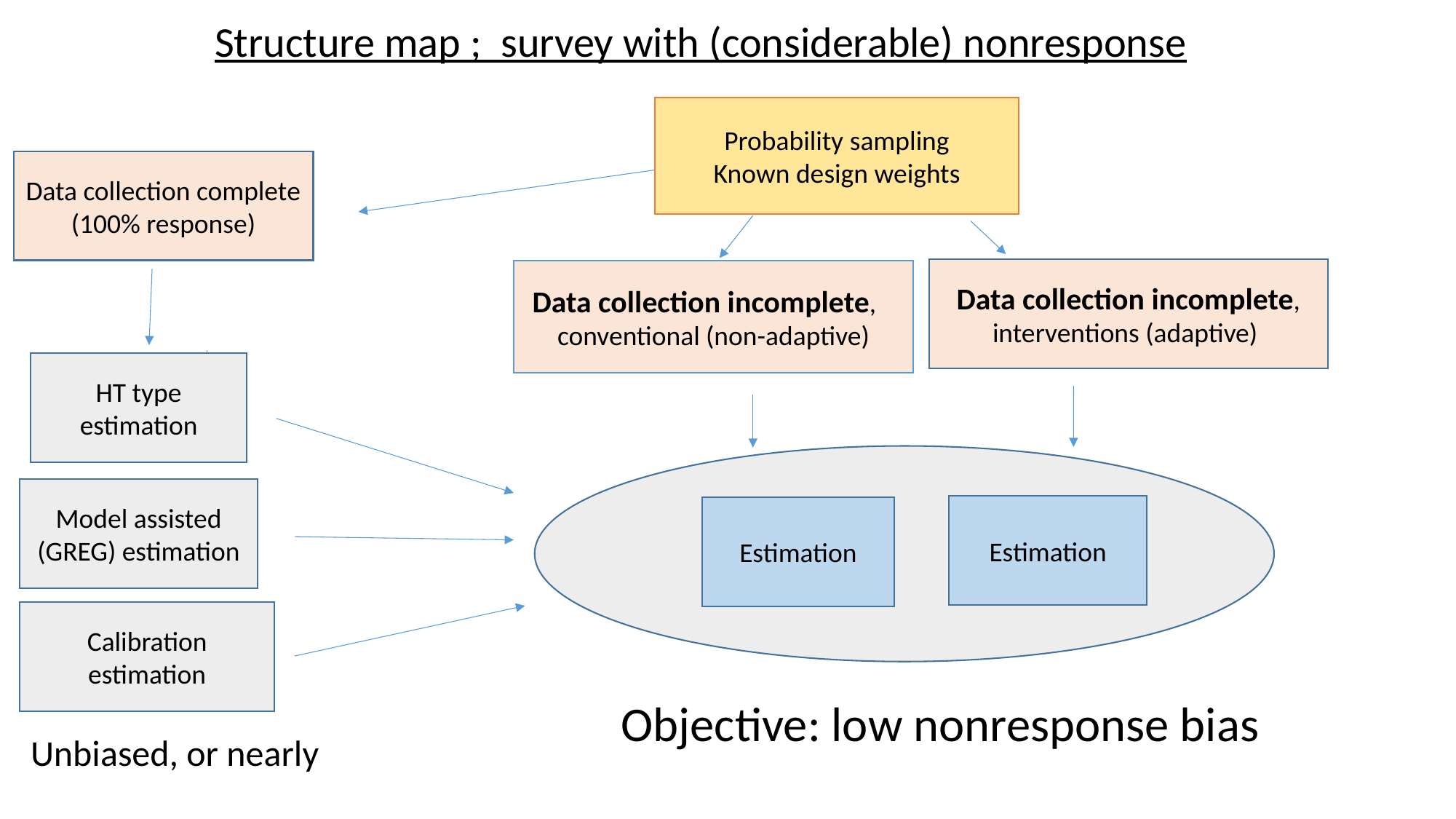

Structure map ;  survey with (considerable) nonresponse
Probability sampling
Known design weights
Data collection complete
(100% response)
Data collection incomplete, interventions (adaptive)
Data collection incomplete,    conventional (non-adaptive)
HT type estimation

Model assisted
(GREG) estimation
Estimation
Estimation
Calibration
estimation
Objective: low nonresponse bias
# Unbiased, or nearly